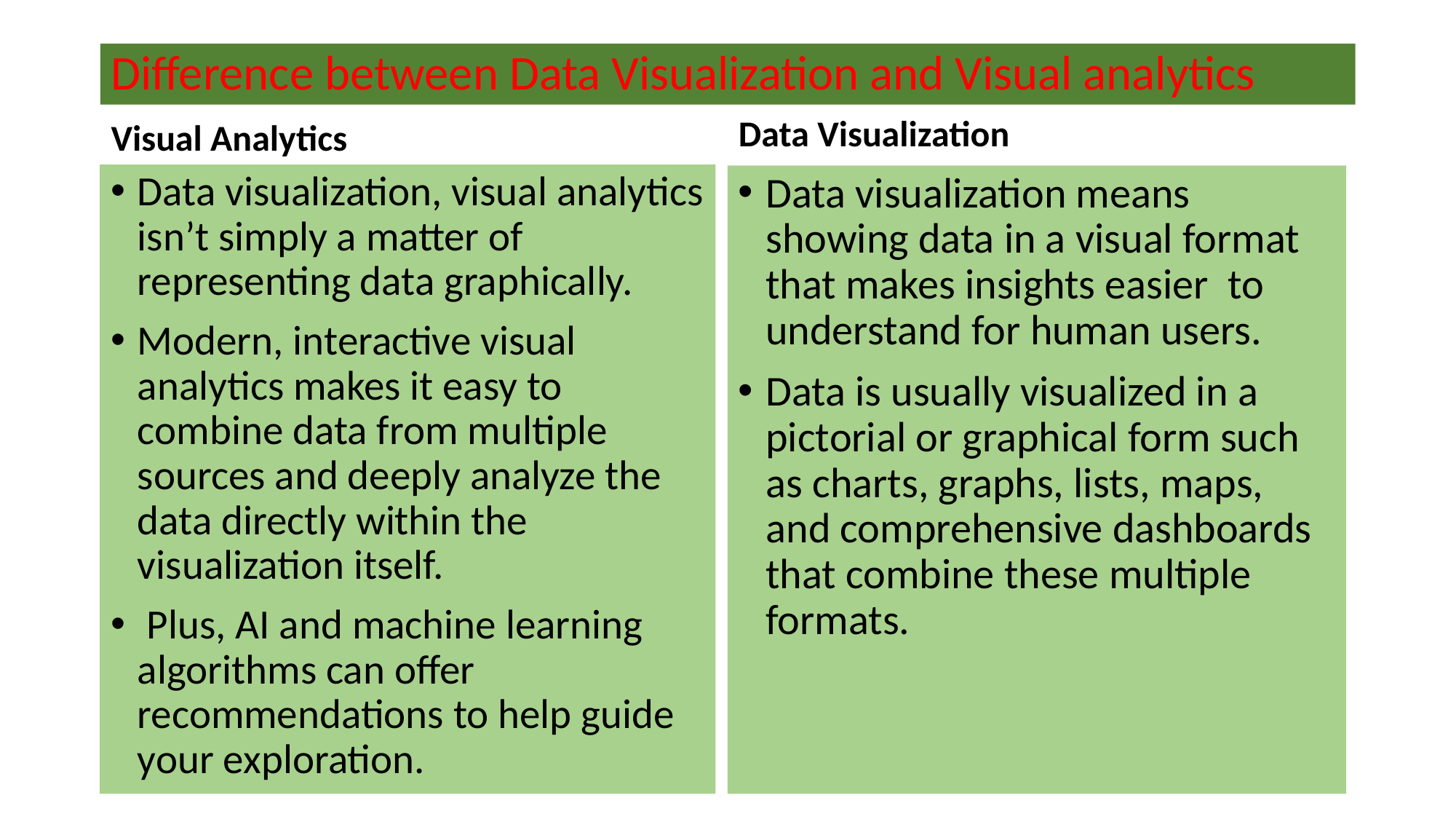

# Difference between Data Visualization and Visual analytics
Data Visualization
Visual Analytics
Data visualization, visual analytics isn’t simply a matter of representing data graphically.
Modern, interactive visual analytics makes it easy to combine data from multiple sources and deeply analyze the data directly within the visualization itself.
 Plus, AI and machine learning algorithms can offer recommendations to help guide your exploration.
Data visualization means showing data in a visual format that makes insights easier  to understand for human users.
Data is usually visualized in a pictorial or graphical form such as charts, graphs, lists, maps, and comprehensive dashboards that combine these multiple formats.